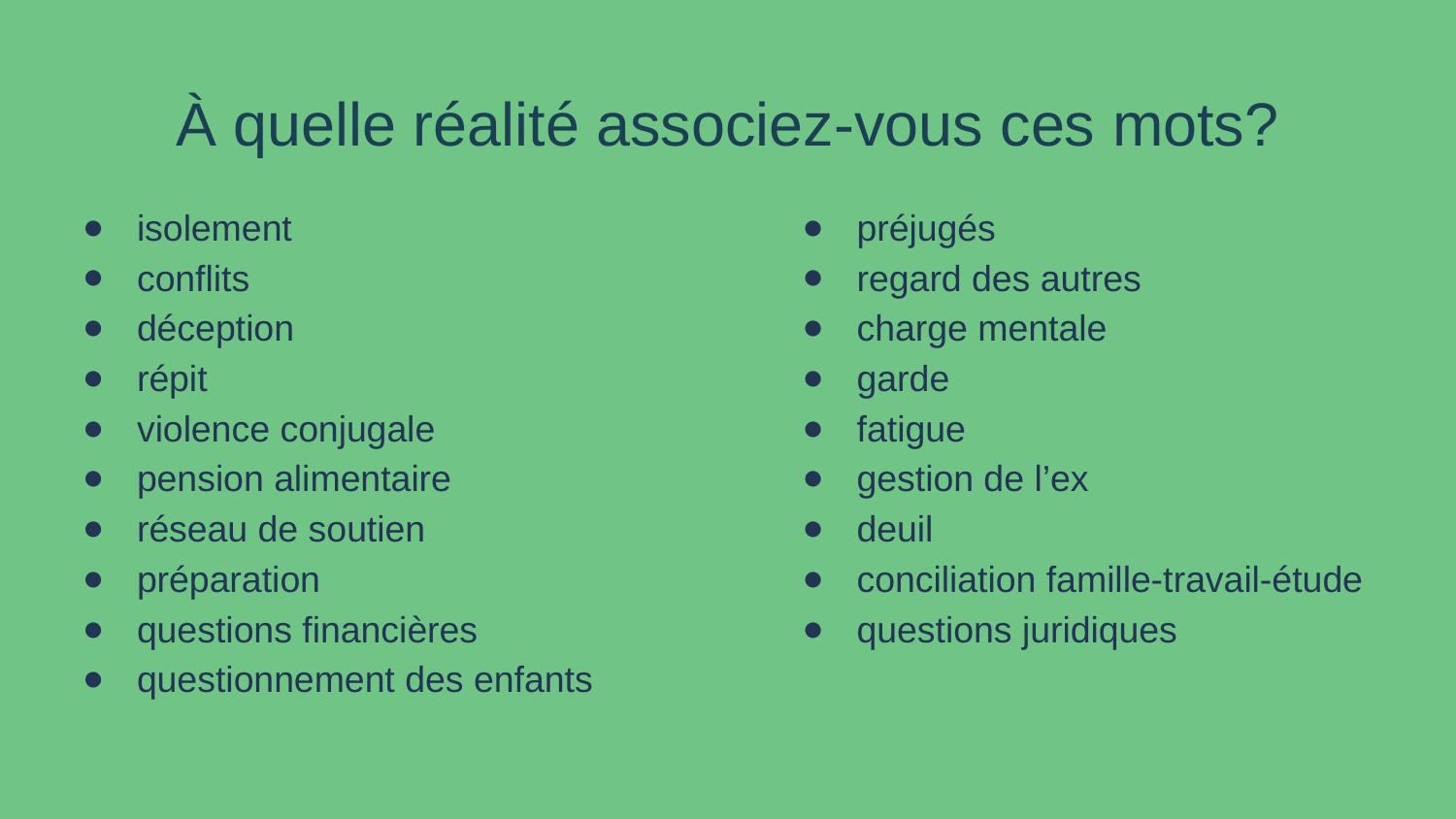

# À quelle réalité associez-vous ces mots?
isolement
conflits
déception
répit
violence conjugale
pension alimentaire
réseau de soutien
préparation
questions financières
questionnement des enfants
préjugés
regard des autres
charge mentale
garde
fatigue
gestion de l’ex
deuil
conciliation famille-travail-étude
questions juridiques